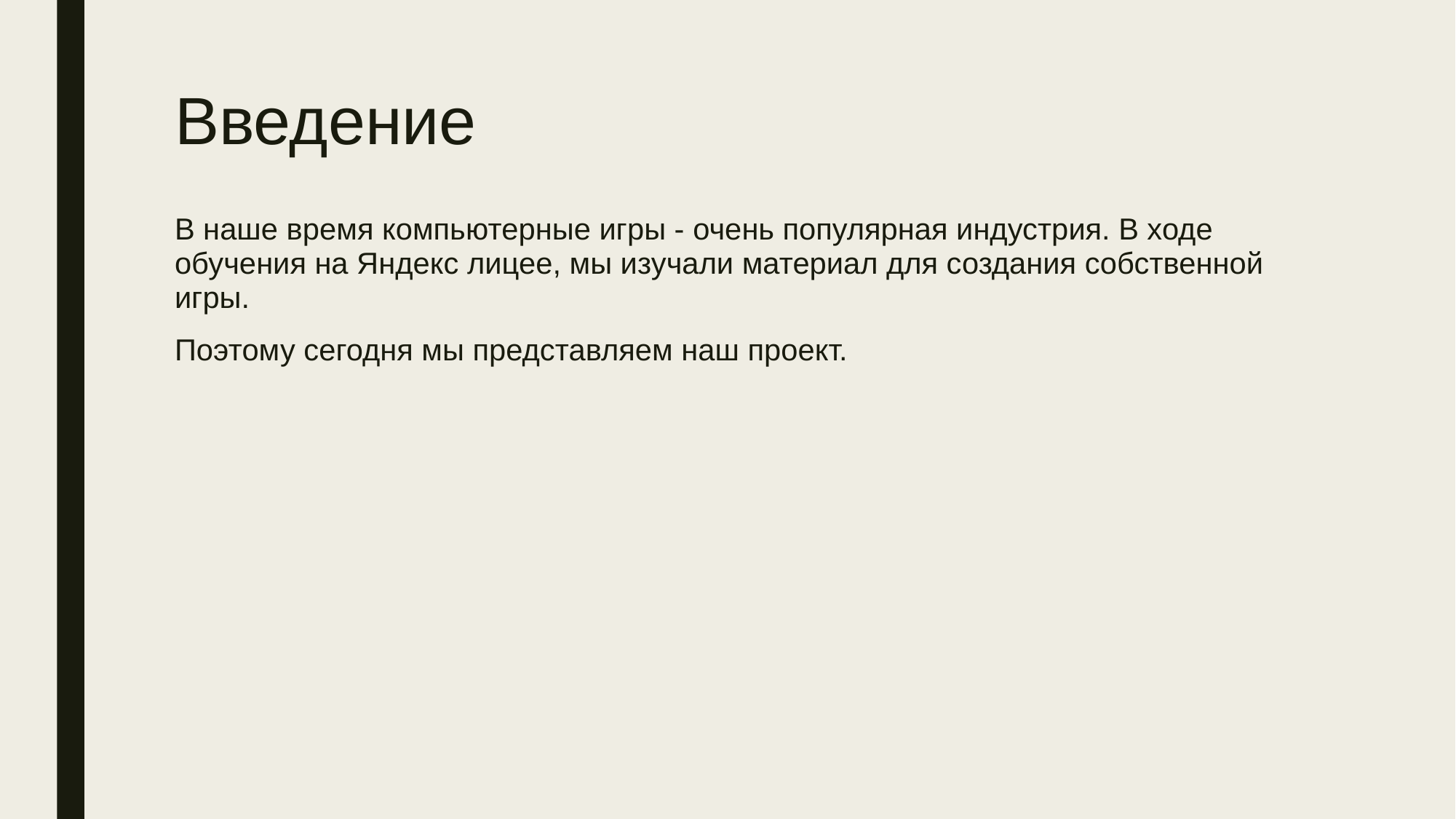

# Введение
В наше время компьютерные игры - очень популярная индустрия. В ходе обучения на Яндекс лицее, мы изучали материал для создания собственной игры.
Поэтому сегодня мы представляем наш проект.